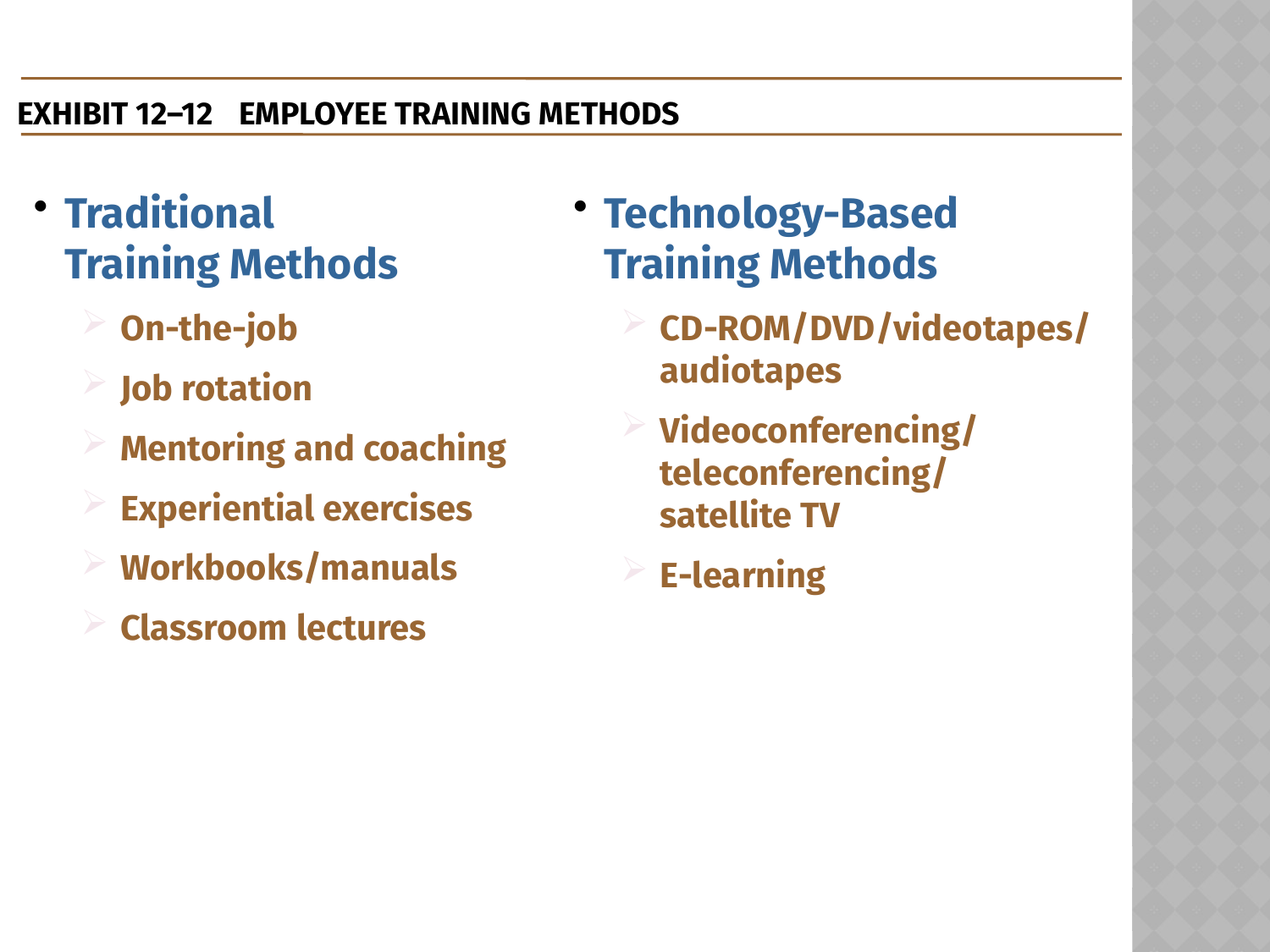

# Exhibit 12–12	Employee Training Methods

Traditional
Training Methods
On-the-job
Job rotation
Mentoring and coaching
Experiential exercises
Workbooks/manuals
Classroom lectures
Technology-Based Training Methods
CD-ROM/DVD/videotapes/ audiotapes
Videoconferencing/ teleconferencing/
satellite TV
E-learning